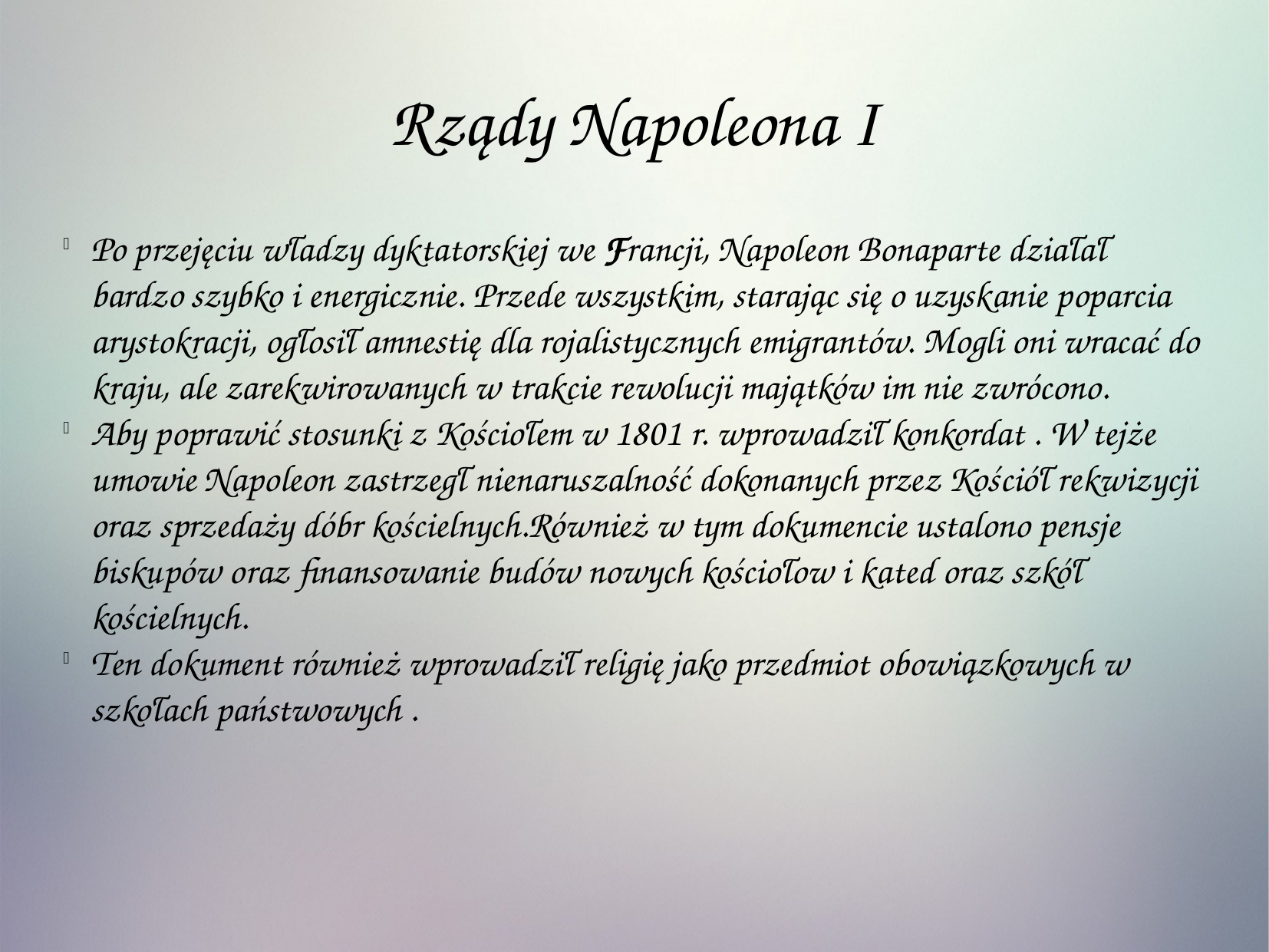

Rządy Napoleona I
Po przejęciu władzy dyktatorskiej we Francji, Napoleon Bonaparte działał bardzo szybko i energicznie. Przede wszystkim, starając się o uzyskanie poparcia arystokracji, ogłosił amnestię dla rojalistycznych emigrantów. Mogli oni wracać do kraju, ale zarekwirowanych w trakcie rewolucji majątków im nie zwrócono.
Aby poprawić stosunki z Kościołem w 1801 r. wprowadził konkordat . W tejże umowie Napoleon zastrzegł nienaruszalność dokonanych przez Kościół rekwizycji oraz sprzedaży dóbr kościelnych.Również w tym dokumencie ustalono pensje biskupów oraz finansowanie budów nowych kościołow i kated oraz szkół kościelnych.
Ten dokument również wprowadził religię jako przedmiot obowiązkowych w szkołach państwowych .